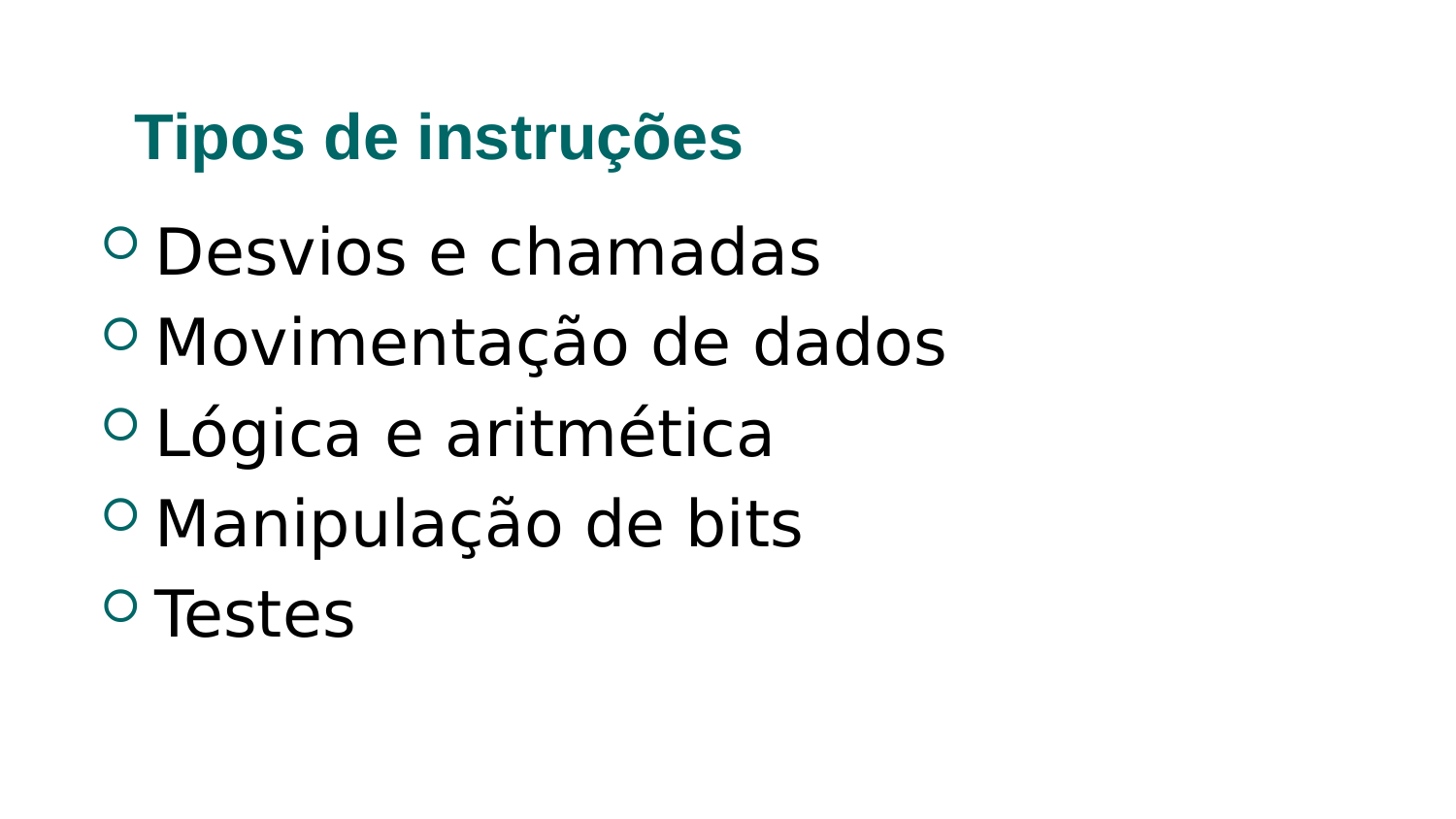

# Tipos de instruções
Desvios e chamadas
Movimentação de dados
Lógica e aritmética
Manipulação de bits
Testes